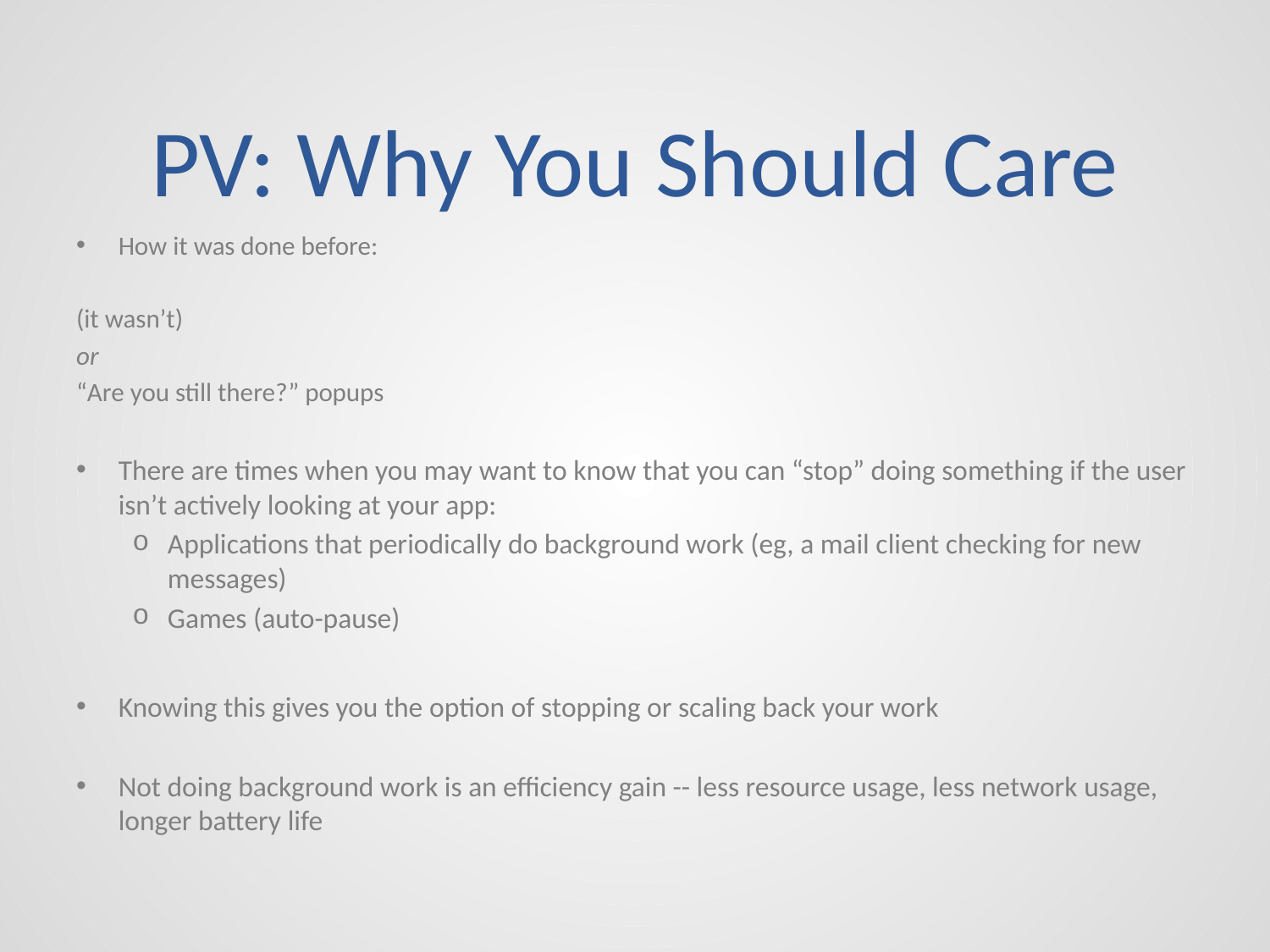

# PV: Why You Should Care
How it was done before:

(it wasn’t)
or
“Are you still there?” popups

There are times when you may want to know that you can “stop” doing something if the user isn’t actively looking at your app:
Applications that periodically do background work (eg, a mail client checking for new messages)
Games (auto-pause)

Knowing this gives you the option of stopping or scaling back your work

Not doing background work is an efficiency gain -- less resource usage, less network usage, longer battery life